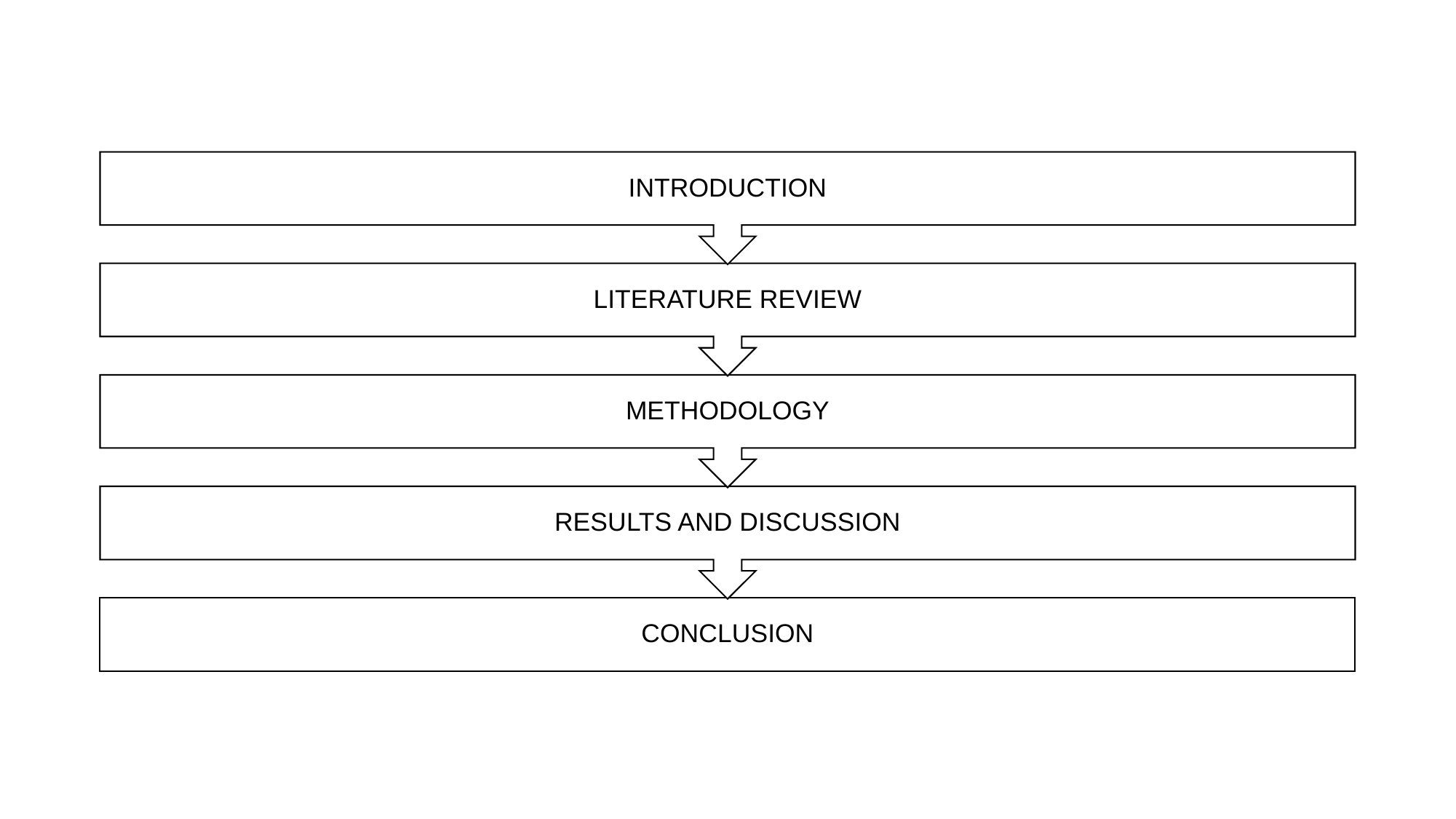

CONCLUSION
RESULTS AND DISCUSSION
METHODOLOGY
LITERATURE REVIEW
INTRODUCTION